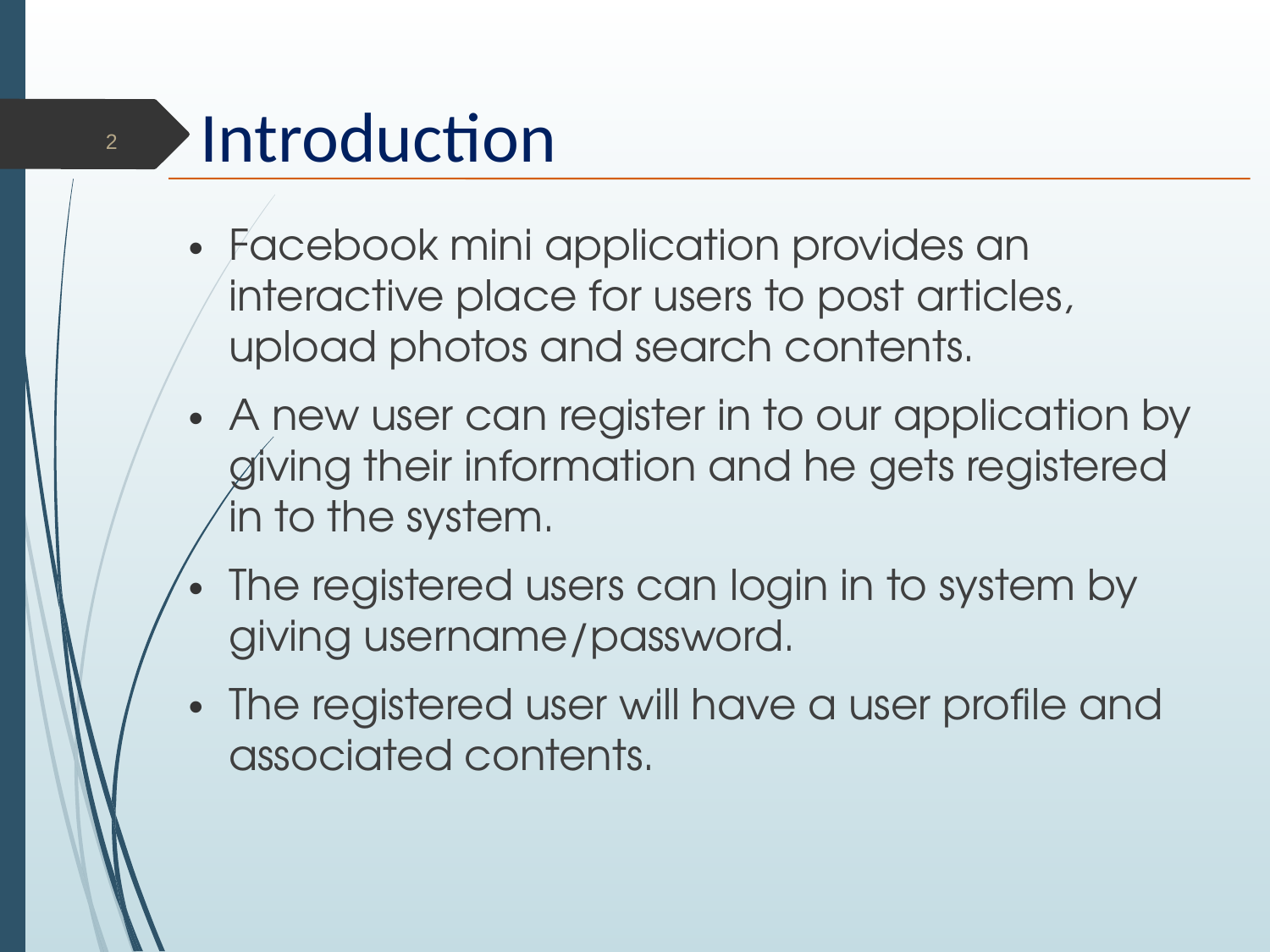

# Introduction
2
Facebook mini application provides an interactive place for users to post articles, upload photos and search contents.
A new user can register in to our application by giving their information and he gets registered in to the system.
The registered users can login in to system by giving username/password.
The registered user will have a user profile and associated contents.